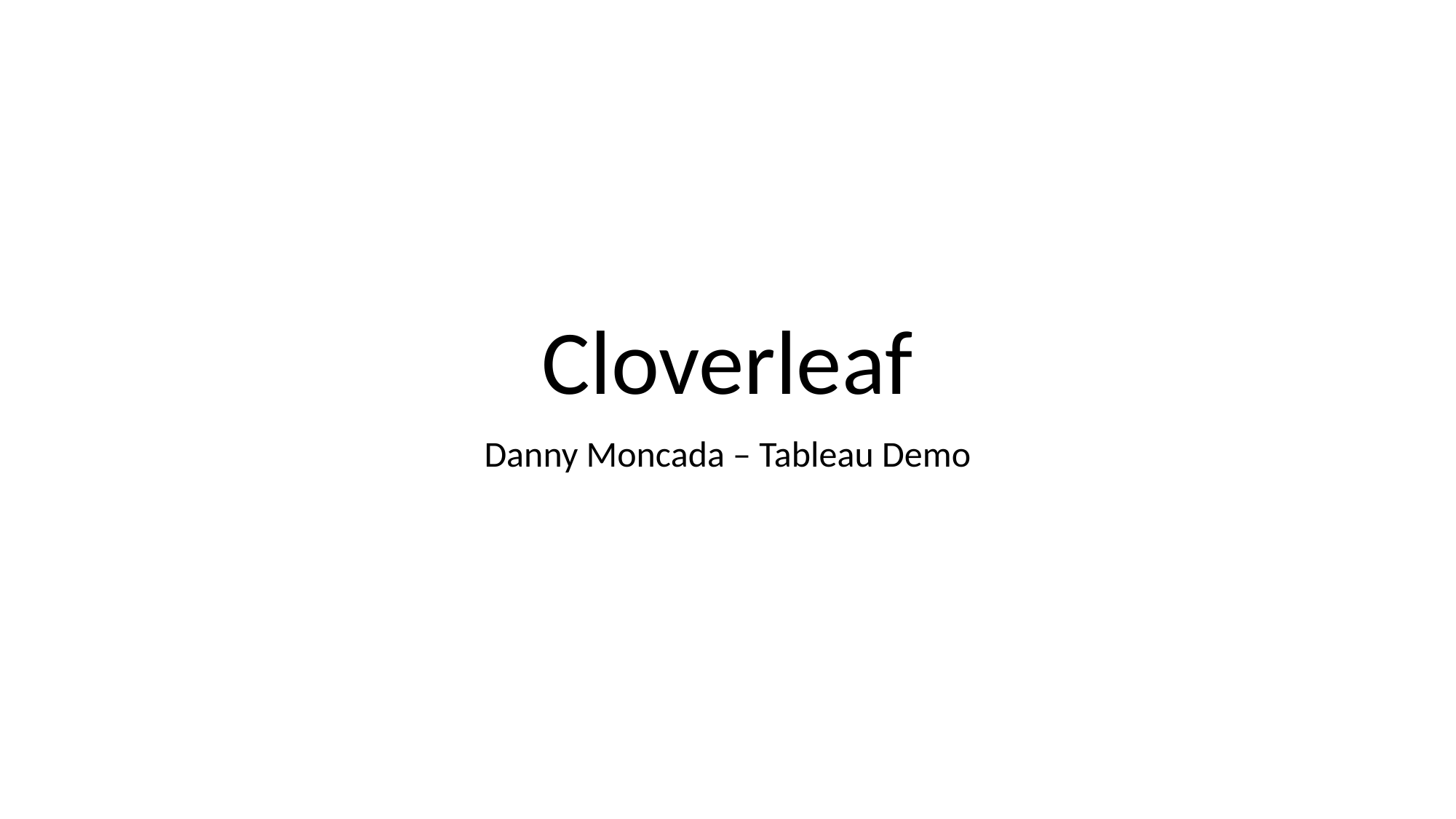

# Cloverleaf
Danny Moncada – Tableau Demo